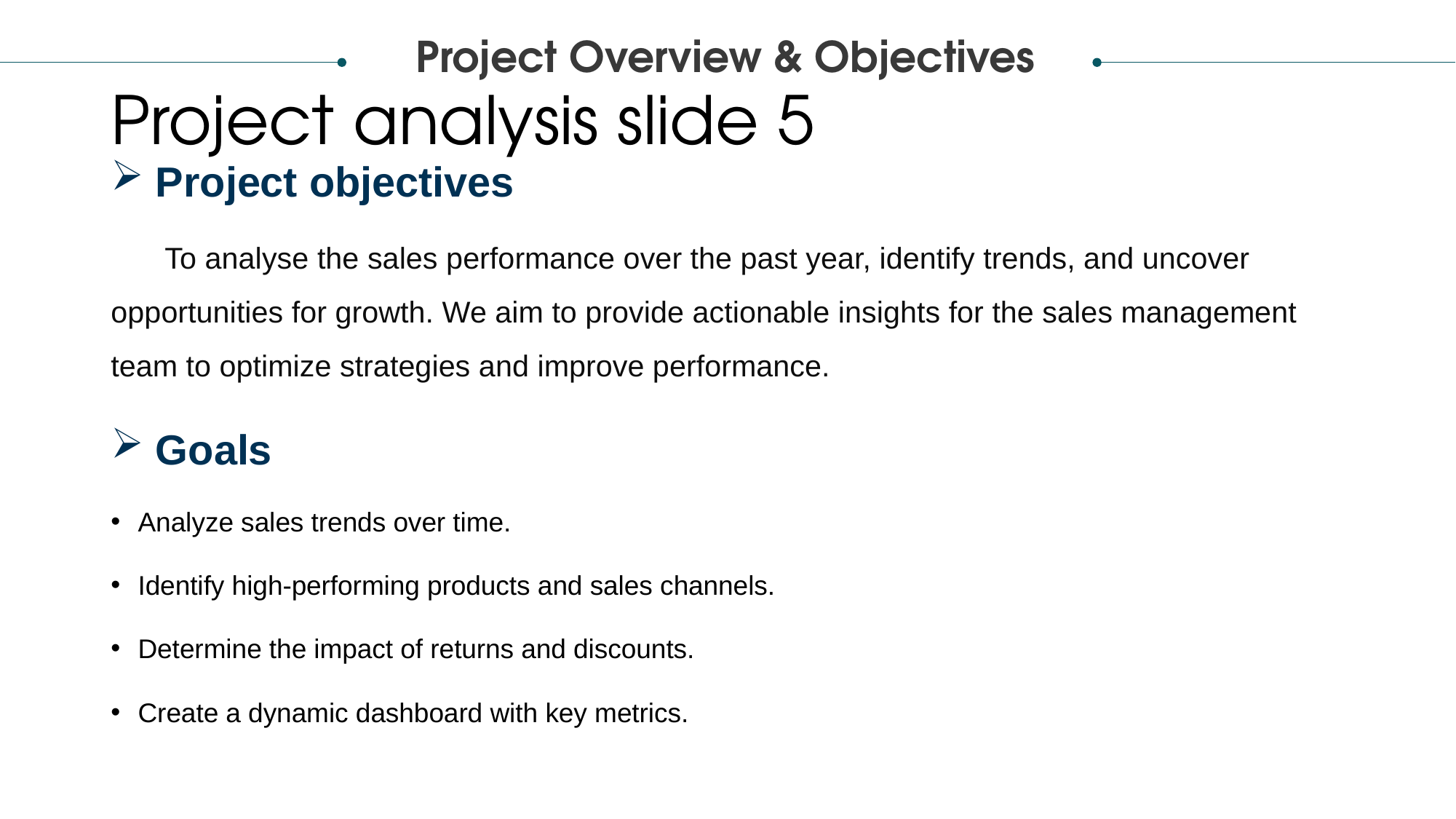

Project Overview & Objectives
# Project analysis slide 5
 Project objectives
        To analyse the sales performance over the past year, identify trends, and uncover opportunities for growth. We aim to provide actionable insights for the sales management team to optimize strategies and improve performance.
 Goals
Analyze sales trends over time.
Identify high-performing products and sales channels.
Determine the impact of returns and discounts.
Create a dynamic dashboard with key metrics.